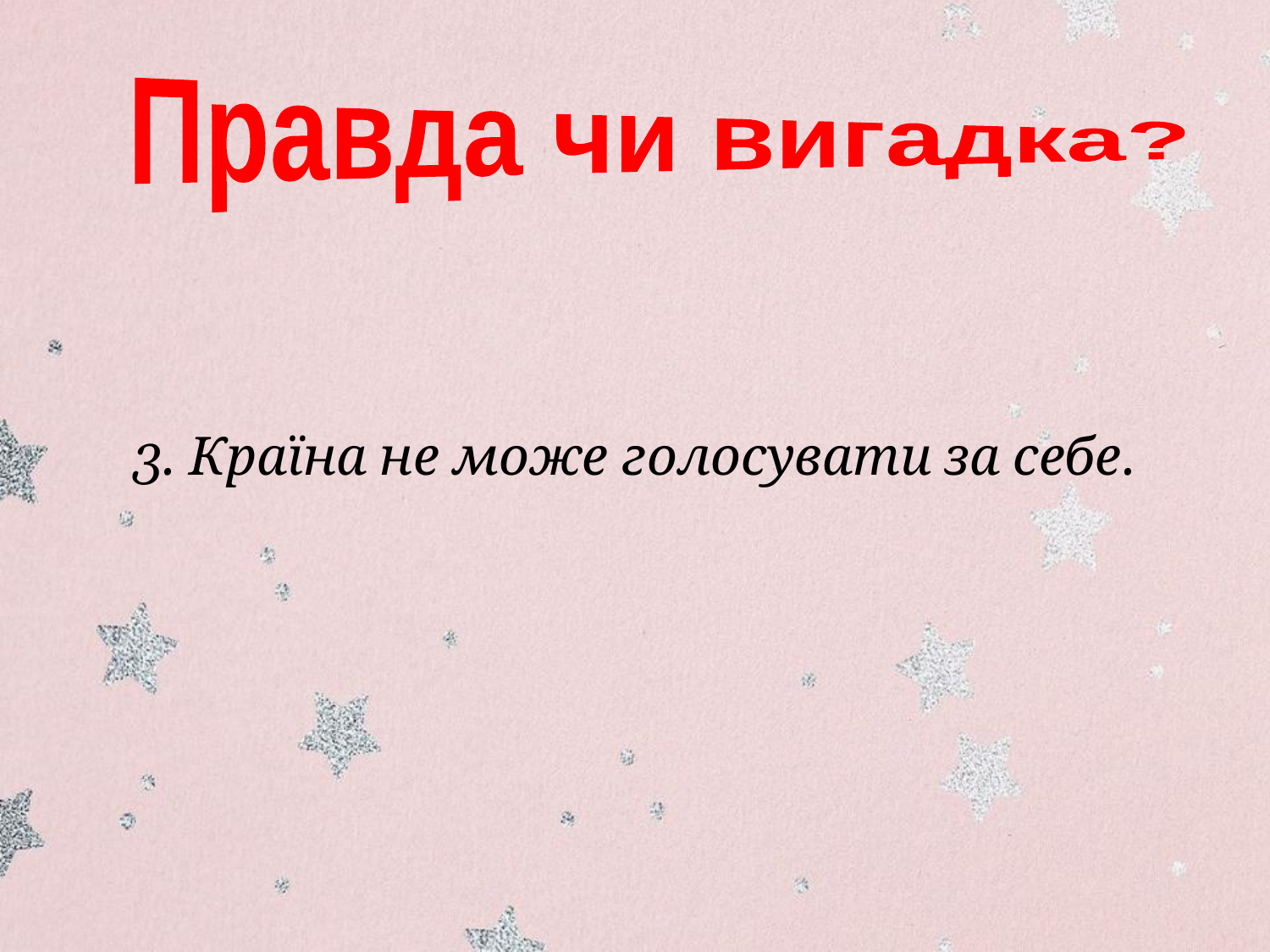

Правда чи вигадка?
3. Країна не може голосувати за себе.